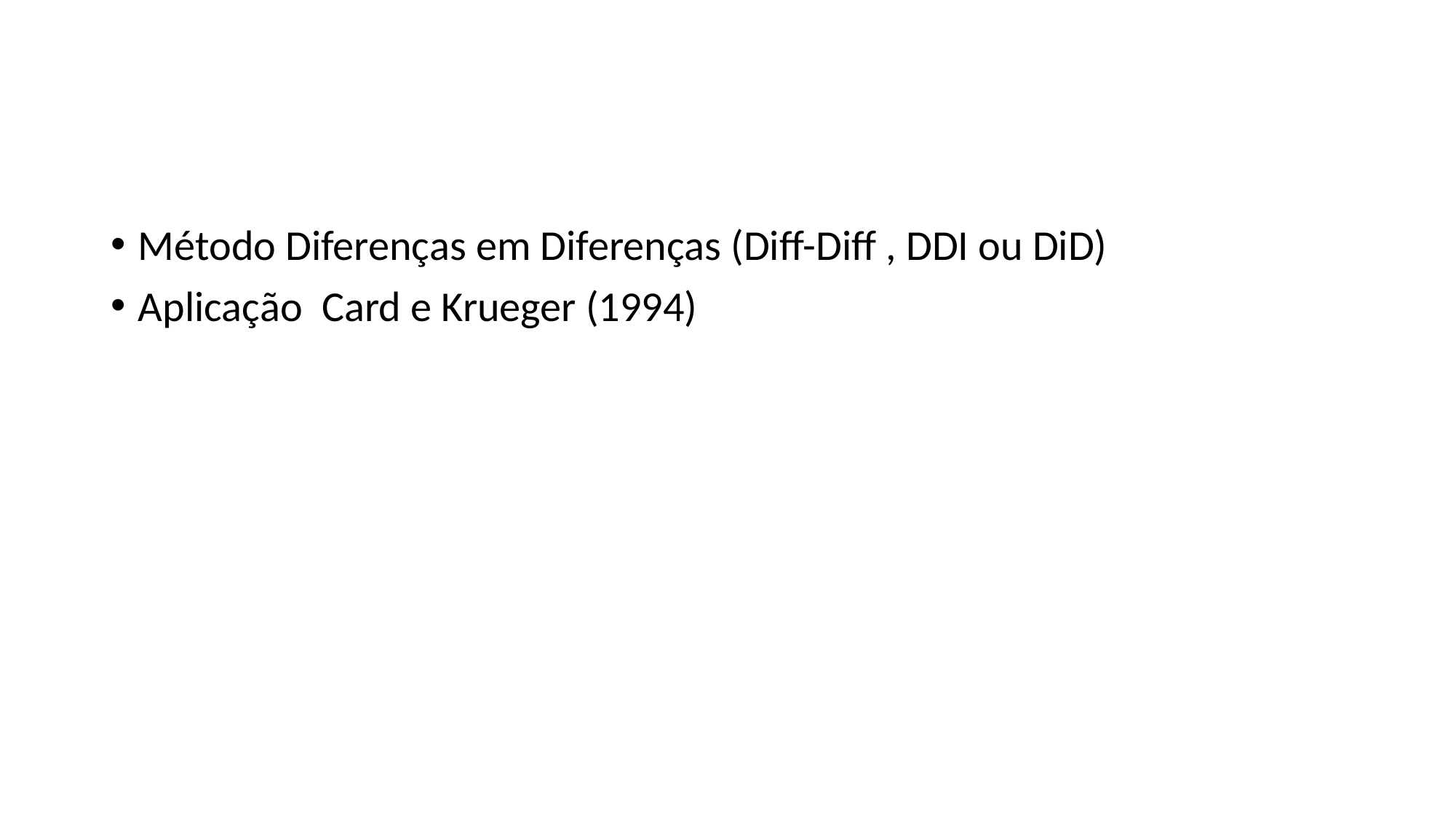

#
Método Diferenças em Diferenças (Diff-Diff , DDI ou DiD)
Aplicação  Card e Krueger (1994)